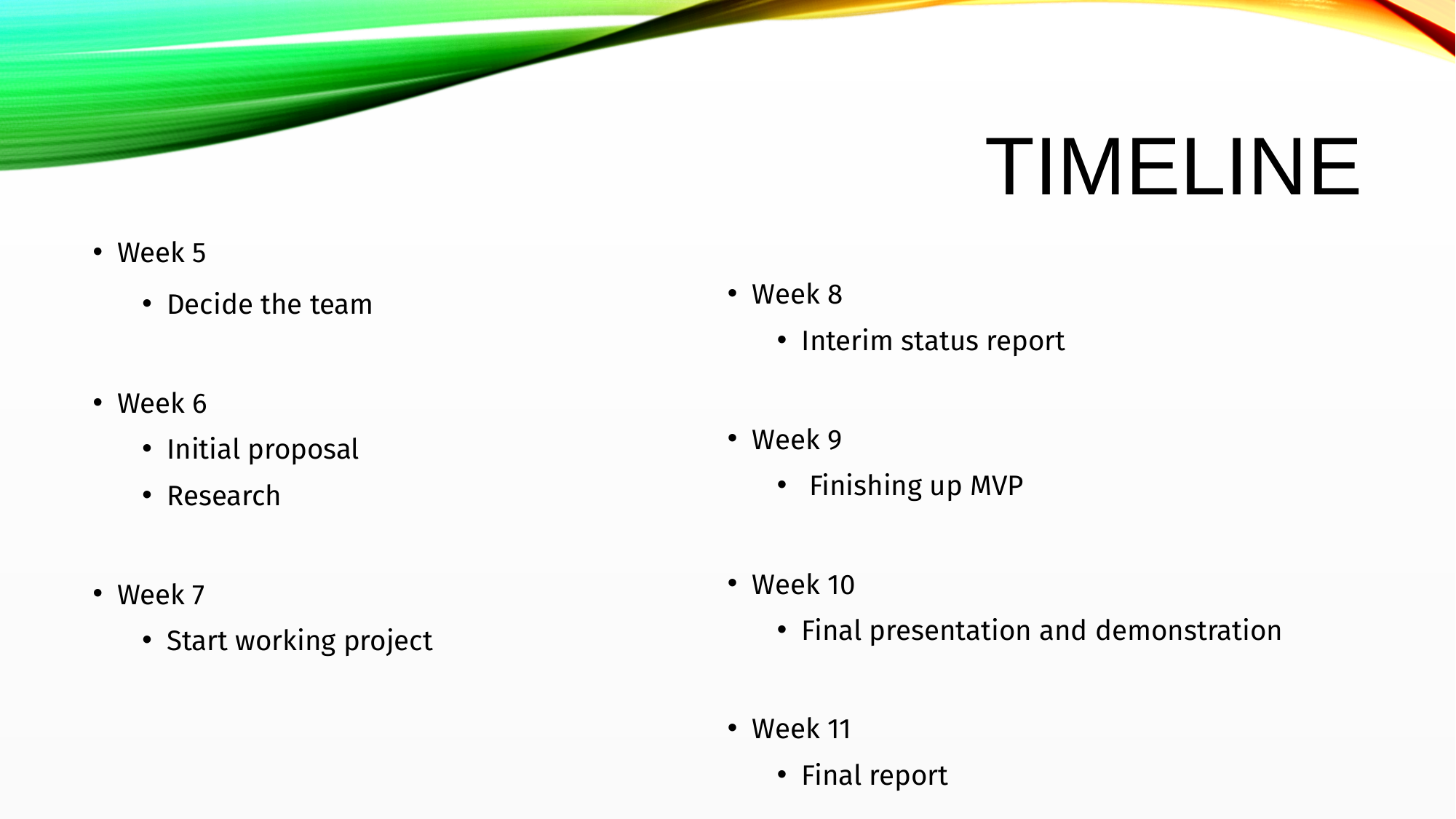

# Timeline
Week 5
Decide the team

Week 6
Initial proposal
Research

Week 7
Start working project

Week 8
Interim status report

Week 9
 Finishing up MVP

Week 10
Final presentation and demonstration

Week 11
Final report